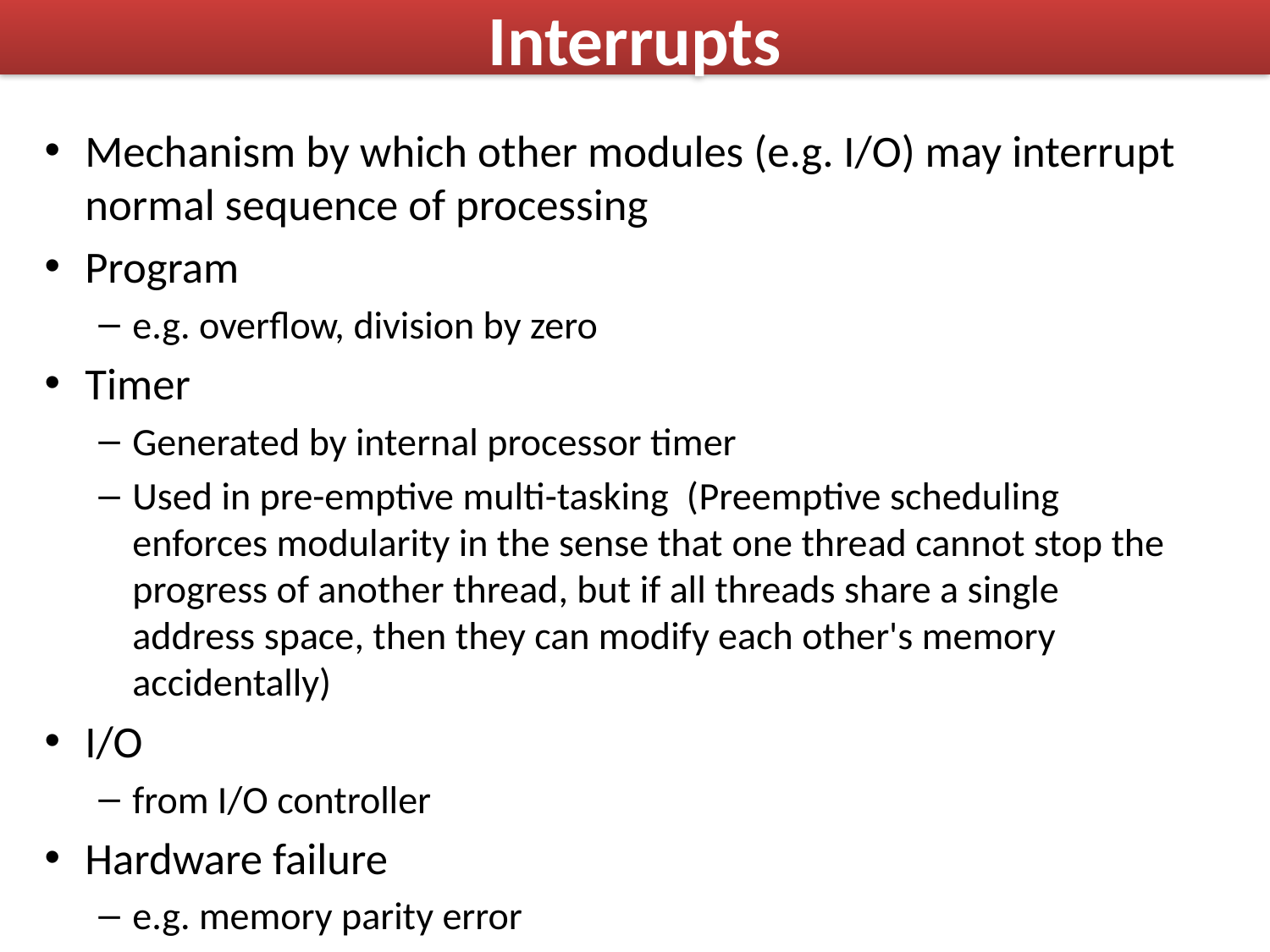

# Interrupts
Mechanism by which other modules (e.g. I/O) may interrupt normal sequence of processing
Program
e.g. overflow, division by zero
Timer
Generated by internal processor timer
Used in pre-emptive multi-tasking  (Preemptive scheduling enforces modularity in the sense that one thread cannot stop the progress of another thread, but if all threads share a single address space, then they can modify each other's memory accidentally)
I/O
from I/O controller
Hardware failure
e.g. memory parity error